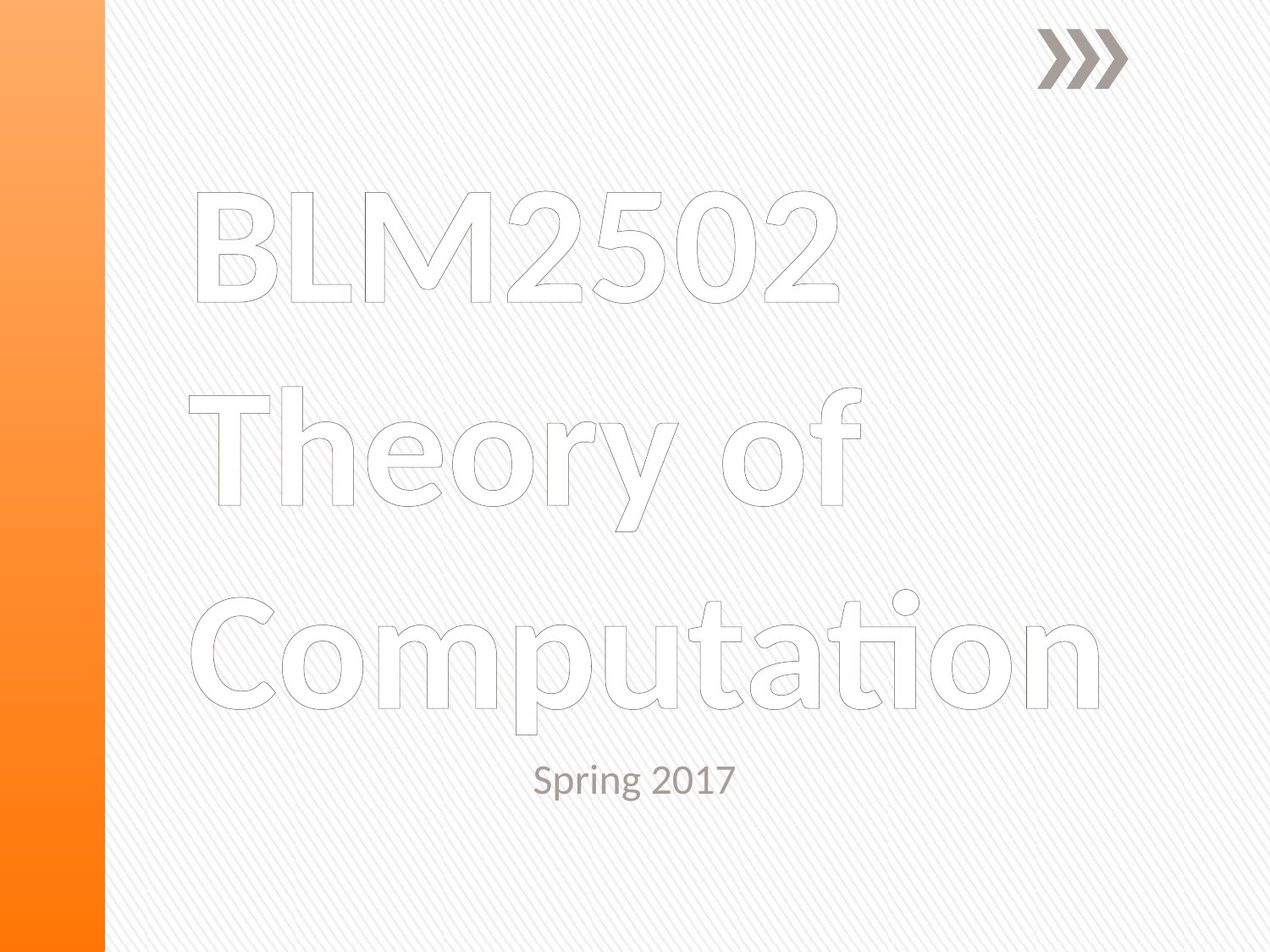

# BLM2502 Theory of Computation
Spring 2017